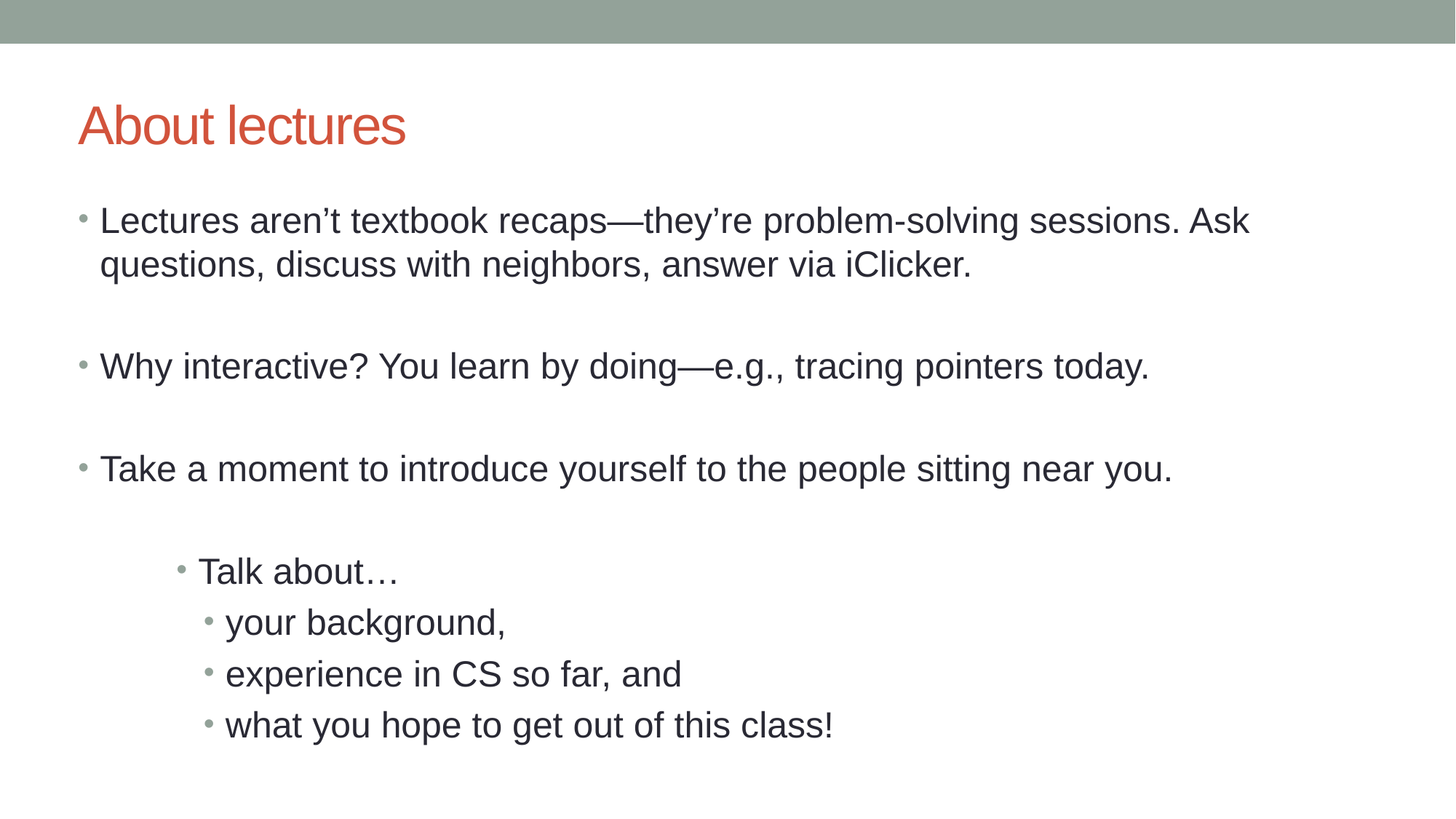

8
# About lectures
Lectures aren’t textbook recaps—they’re problem-solving sessions. Ask questions, discuss with neighbors, answer via iClicker.

Why interactive? You learn by doing—e.g., tracing pointers today.

Take a moment to introduce yourself to the people sitting near you.

Talk about…
your background,
experience in CS so far, and
what you hope to get out of this class!